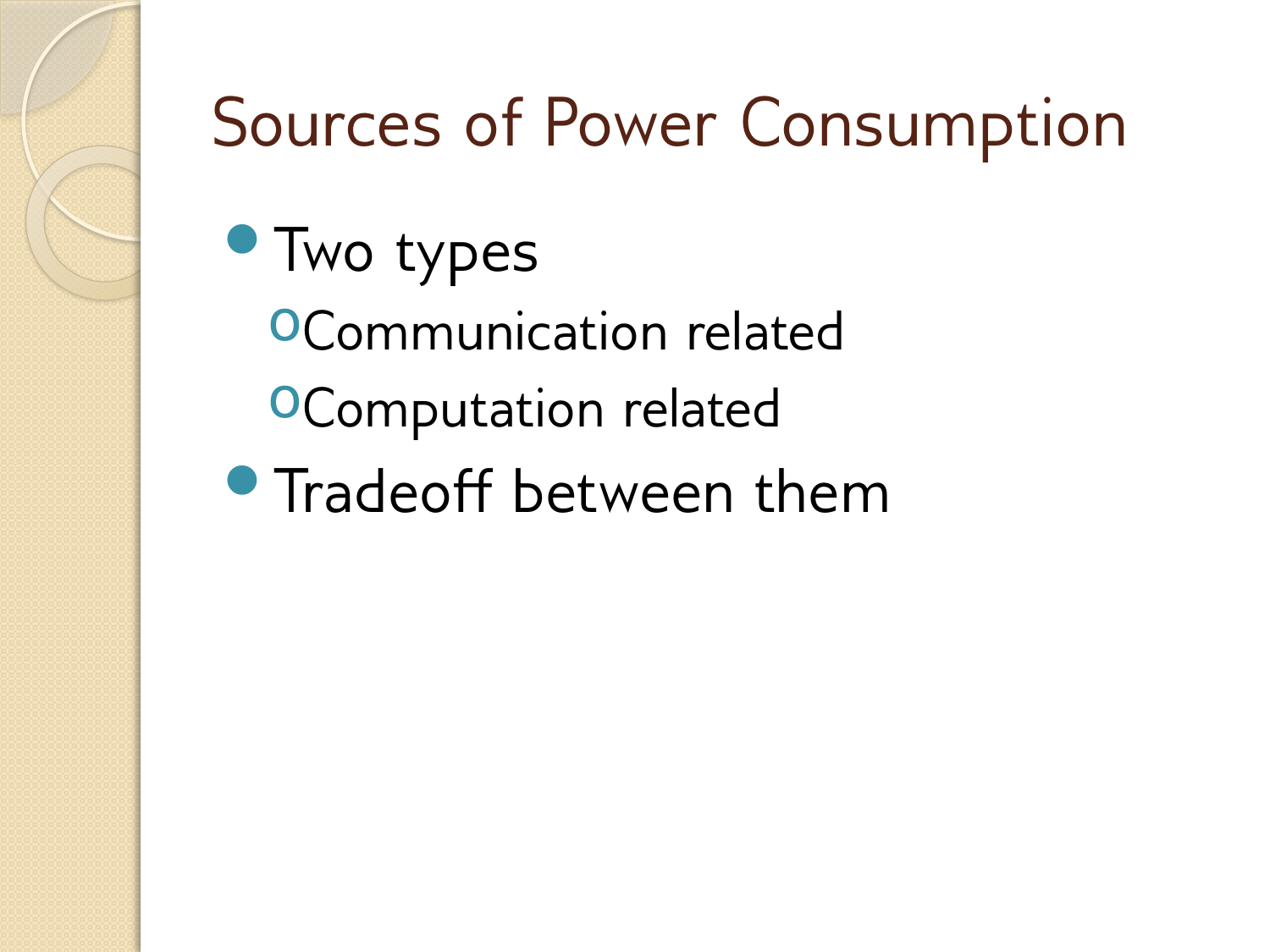

# Sources of Power Consumption
Two types
Communication related
Computation related
Tradeoff between them